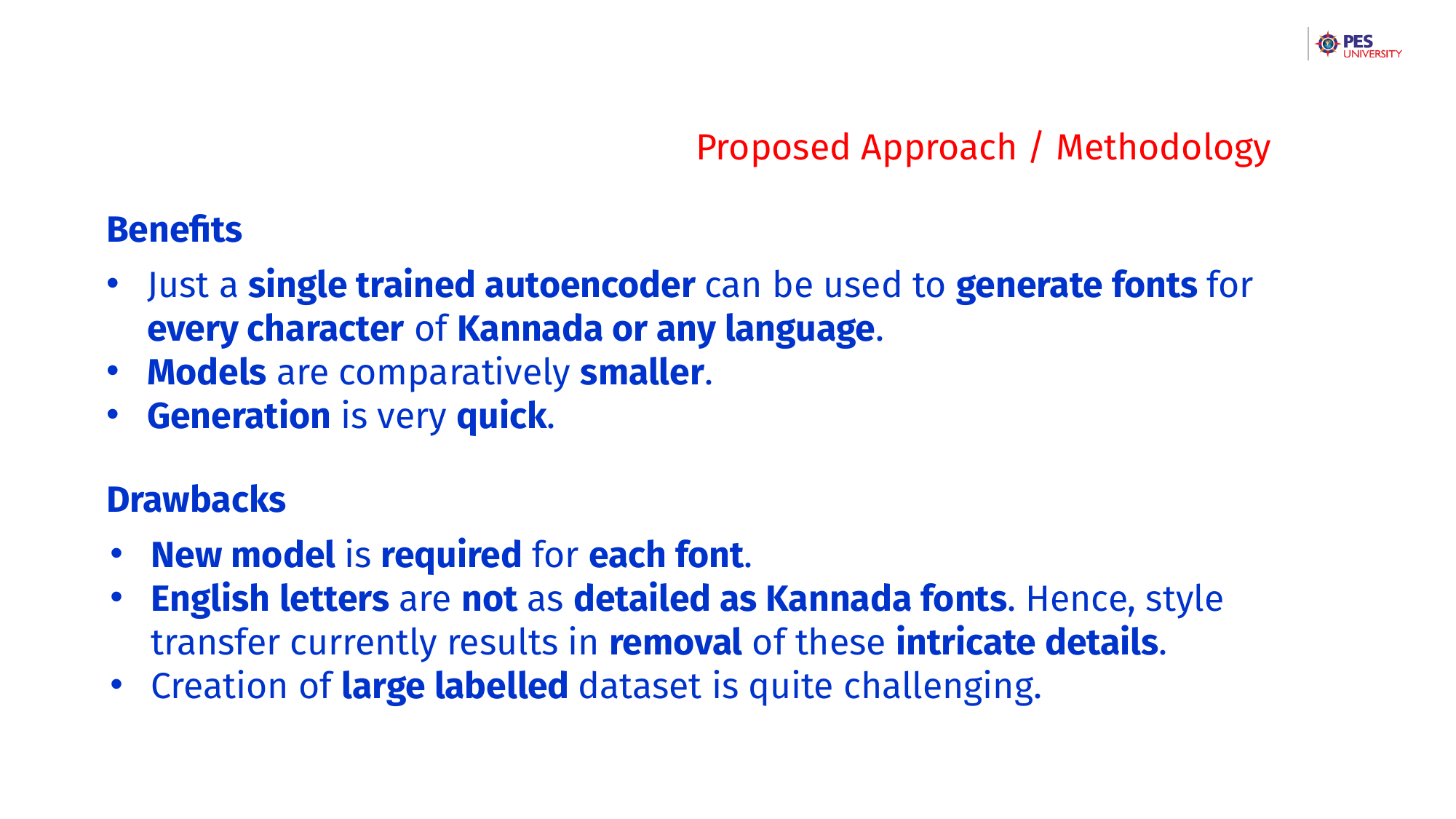

Proposed Approach / Methodology
Benefits

Just a single trained autoencoder can be used to generate fonts for every character of Kannada or any language.
Models are comparatively smaller.
Generation is very quick.
Drawbacks

New model is required for each font.
English letters are not as detailed as Kannada fonts. Hence, style transfer currently results in removal of these intricate details.
Creation of large labelled dataset is quite challenging.